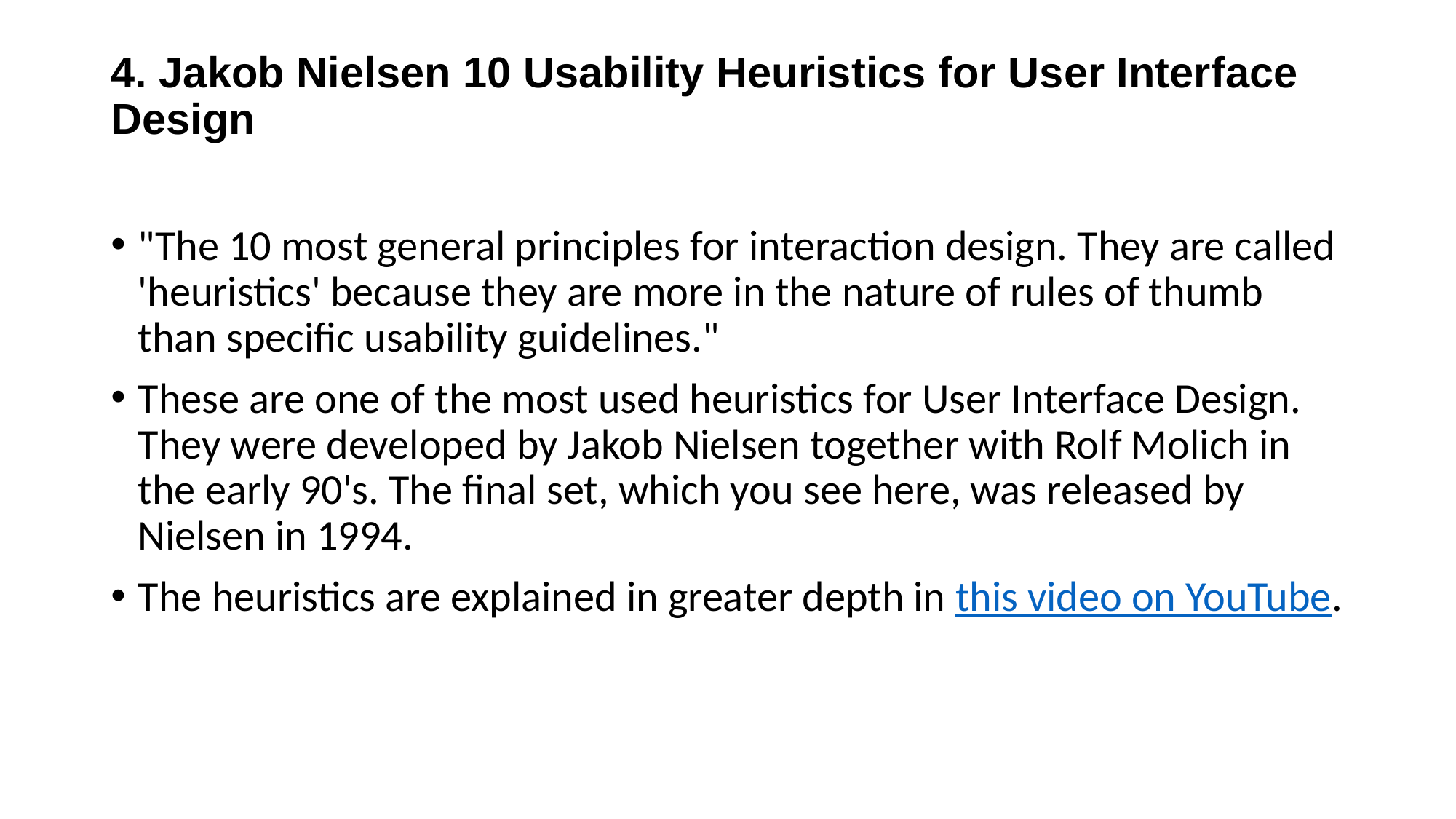

# 4. Jakob Nielsen 10 Usability Heuristics for User Interface Design
"The 10 most general principles for interaction design. They are called 'heuristics' because they are more in the nature of rules of thumb than specific usability guidelines."
These are one of the most used heuristics for User Interface Design. They were developed by Jakob Nielsen together with Rolf Molich in the early 90's. The final set, which you see here, was released by Nielsen in 1994.
The heuristics are explained in greater depth in this video on YouTube.